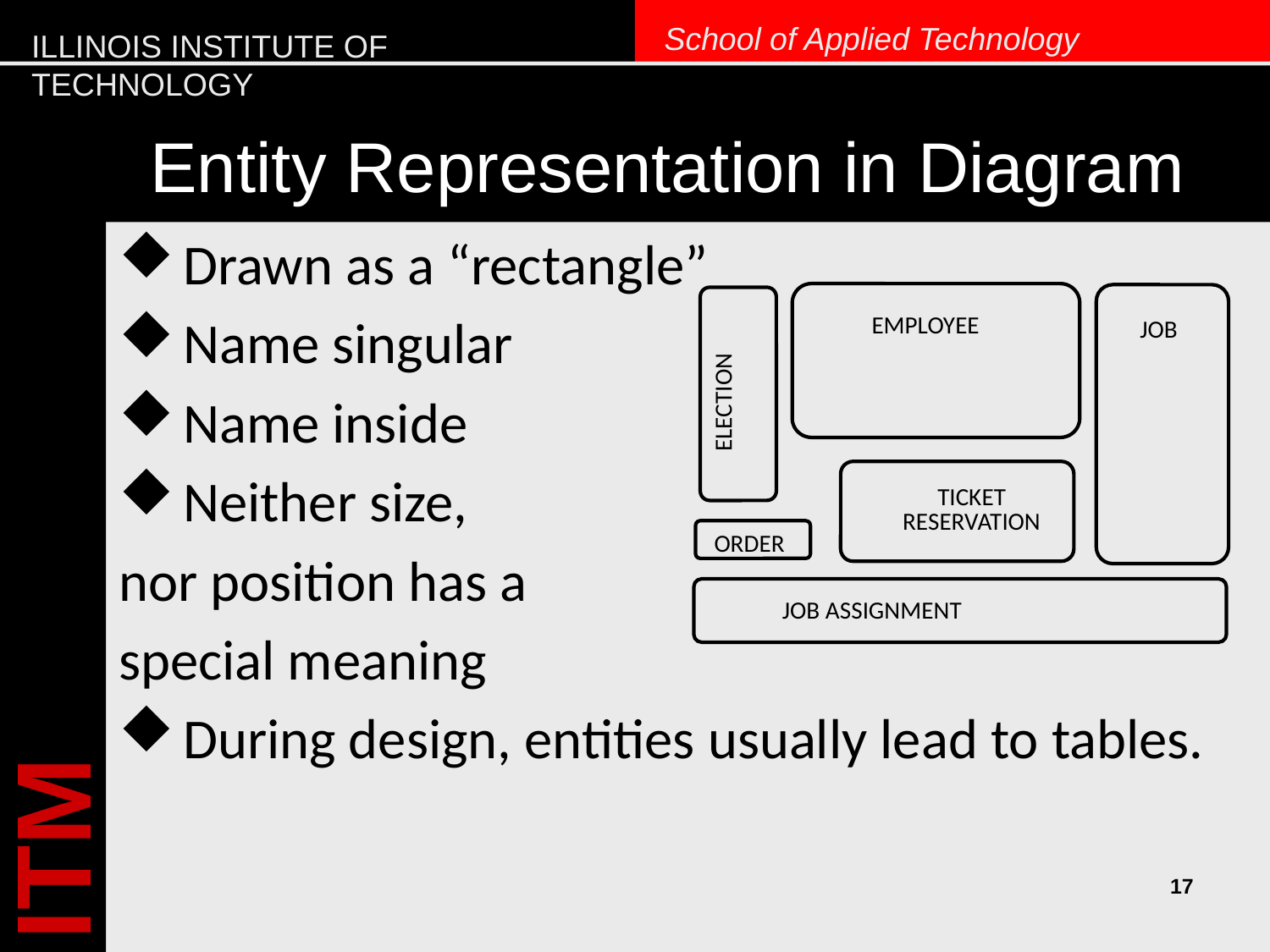

# Entity Representation in Diagram
Drawn as a “rectangle”
Name singular
Name inside
Neither size,
nor position has a
special meaning
During design, entities usually lead to tables.

EMPLOYEE
JOB
ELECTION

TICKET
RESERVATION
ORDER

JOB ASSIGNMENT
17